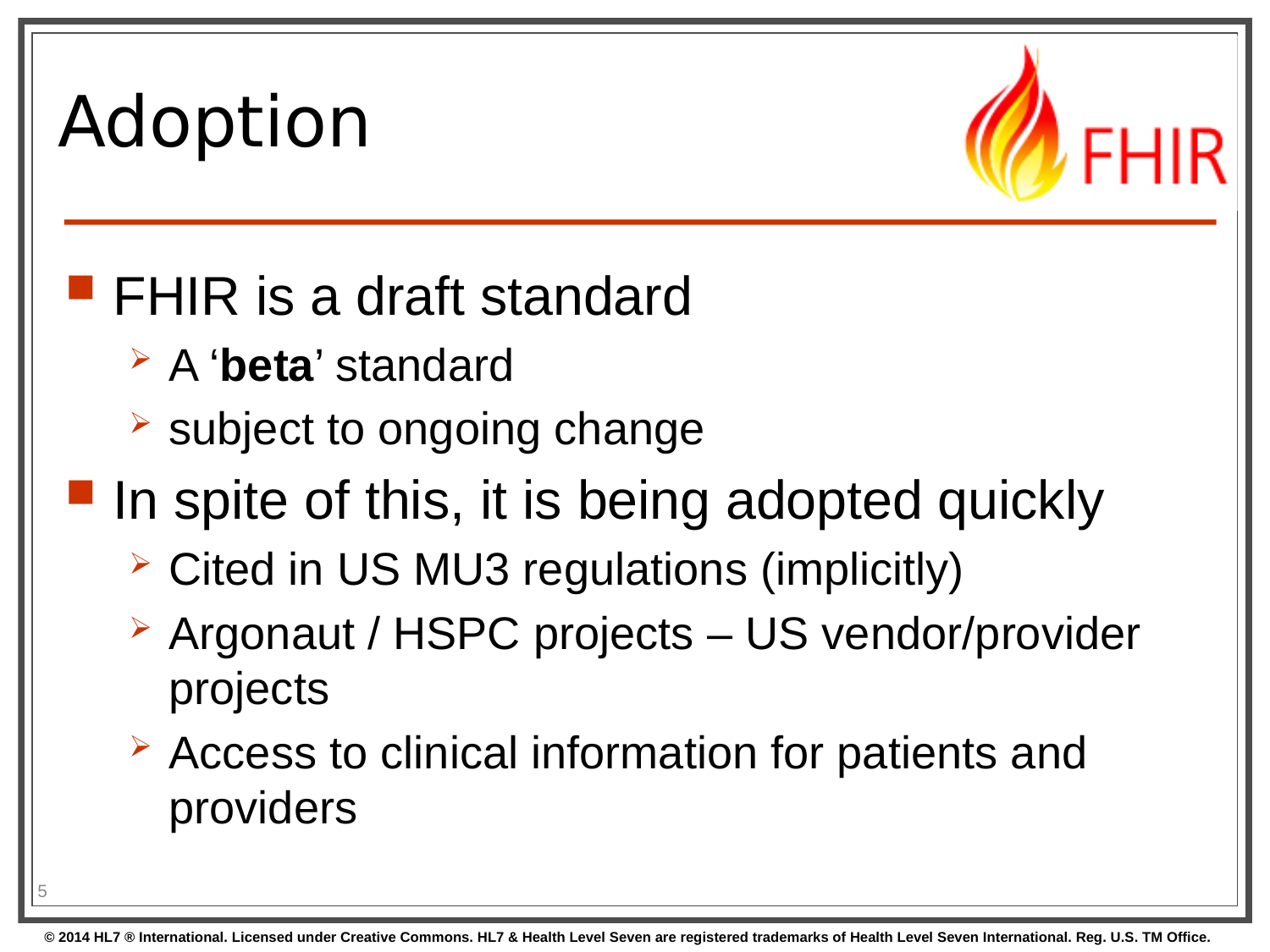

# Adoption
FHIR is a draft standard
A ‘beta’ standard
subject to ongoing change
In spite of this, it is being adopted quickly
Cited in US MU3 regulations (implicitly)
Argonaut / HSPC projects – US vendor/provider projects
Access to clinical information for patients and providers
5